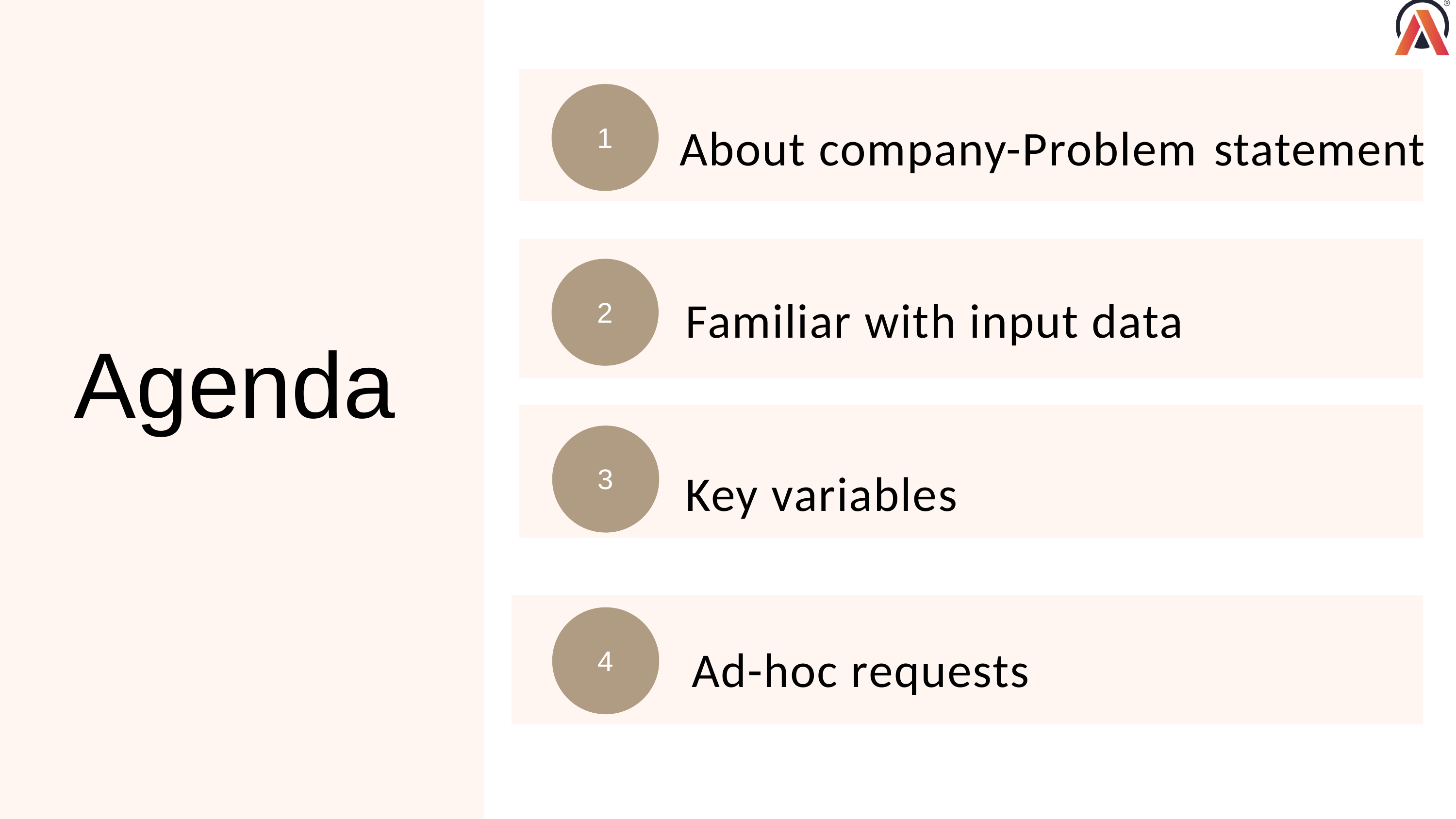

1
About company-Problem statement

2
Familiar with input data
Agenda

3
Key variables

4
Ad-hoc requests